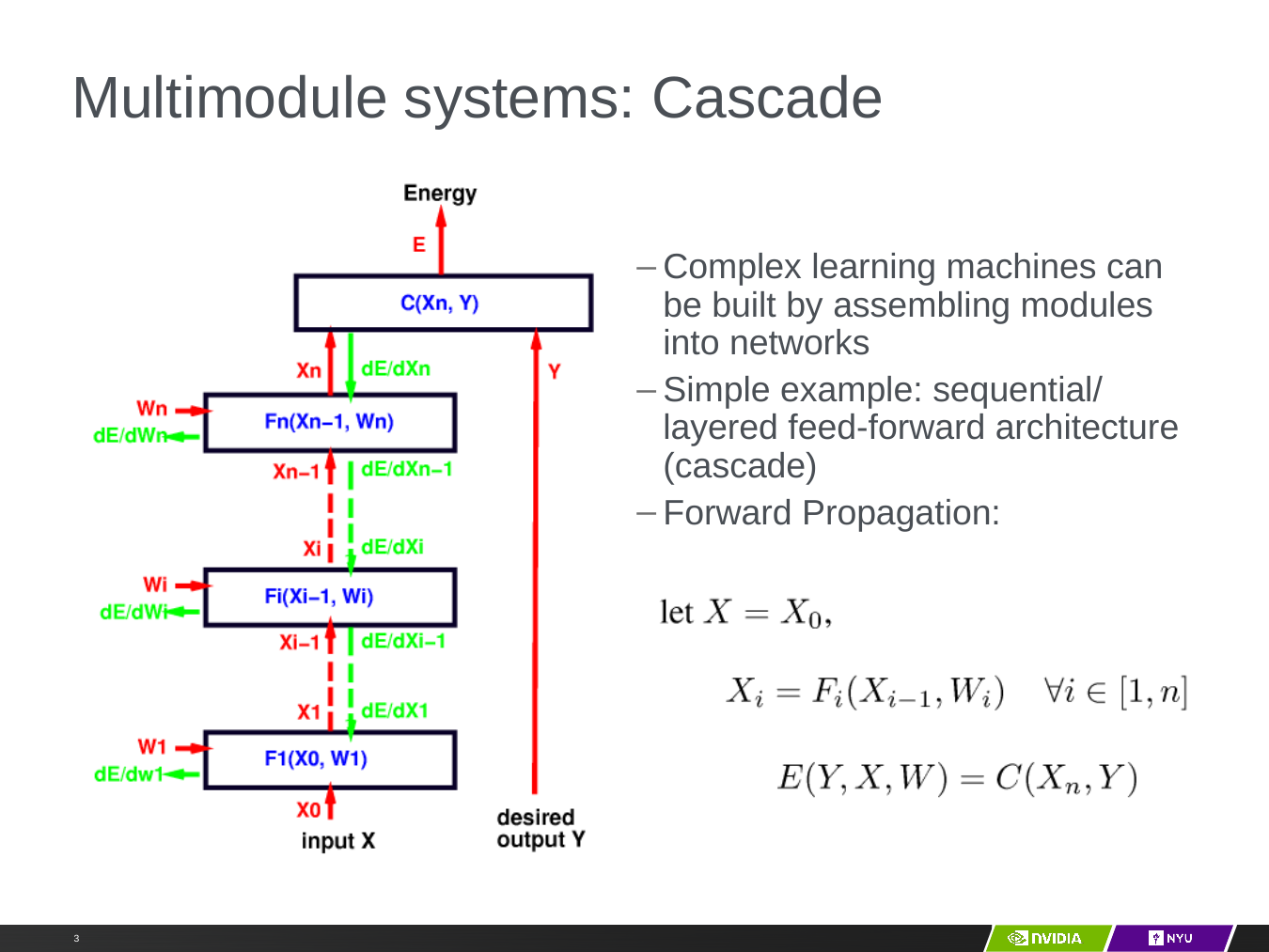

# Multimodule systems: Cascade

Complex learning machines can be built by assembling modules into networks
Simple example: sequential/ layered feed-forward architecture (cascade)
Forward Propagation: